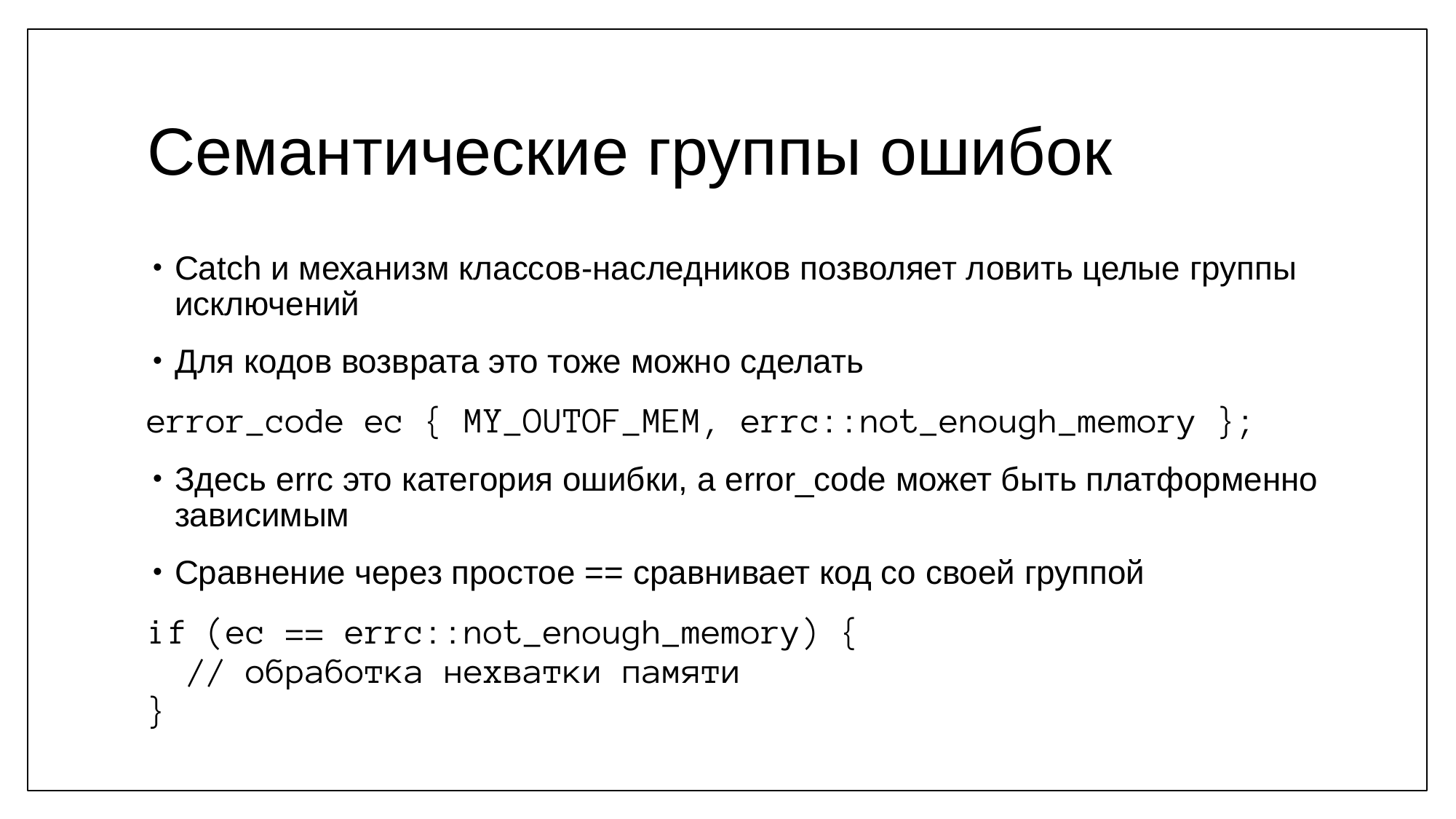

# Семантические группы ошибок
Catch и механизм классов-наследников позволяет ловить целые группы исключений
Для кодов возврата это тоже можно сделать
error_code ec { MY_OUTOF_MEM, errc::not_enough_memory };
Здесь errc это категория ошибки, а error_code может быть платформенно зависимым
Сравнение через простое == сравнивает код со своей группой
if (ec == errc::not_enough_memory) {
  // обработка нехватки памяти
}